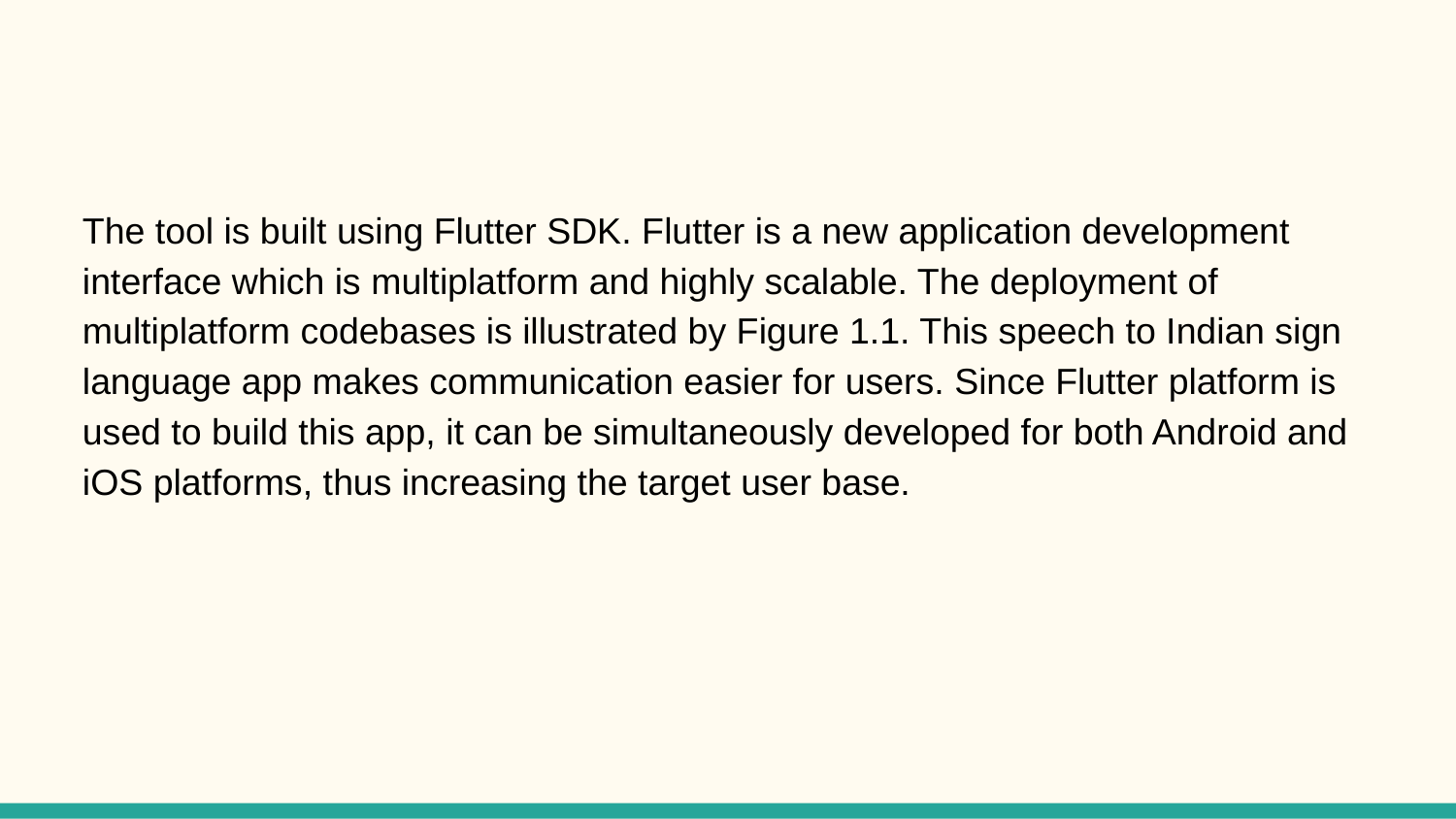

The tool is built using Flutter SDK. Flutter is a new application development interface which is multiplatform and highly scalable. The deployment of multiplatform codebases is illustrated by Figure 1.1. This speech to Indian sign language app makes communication easier for users. Since Flutter platform is used to build this app, it can be simultaneously developed for both Android and iOS platforms, thus increasing the target user base.